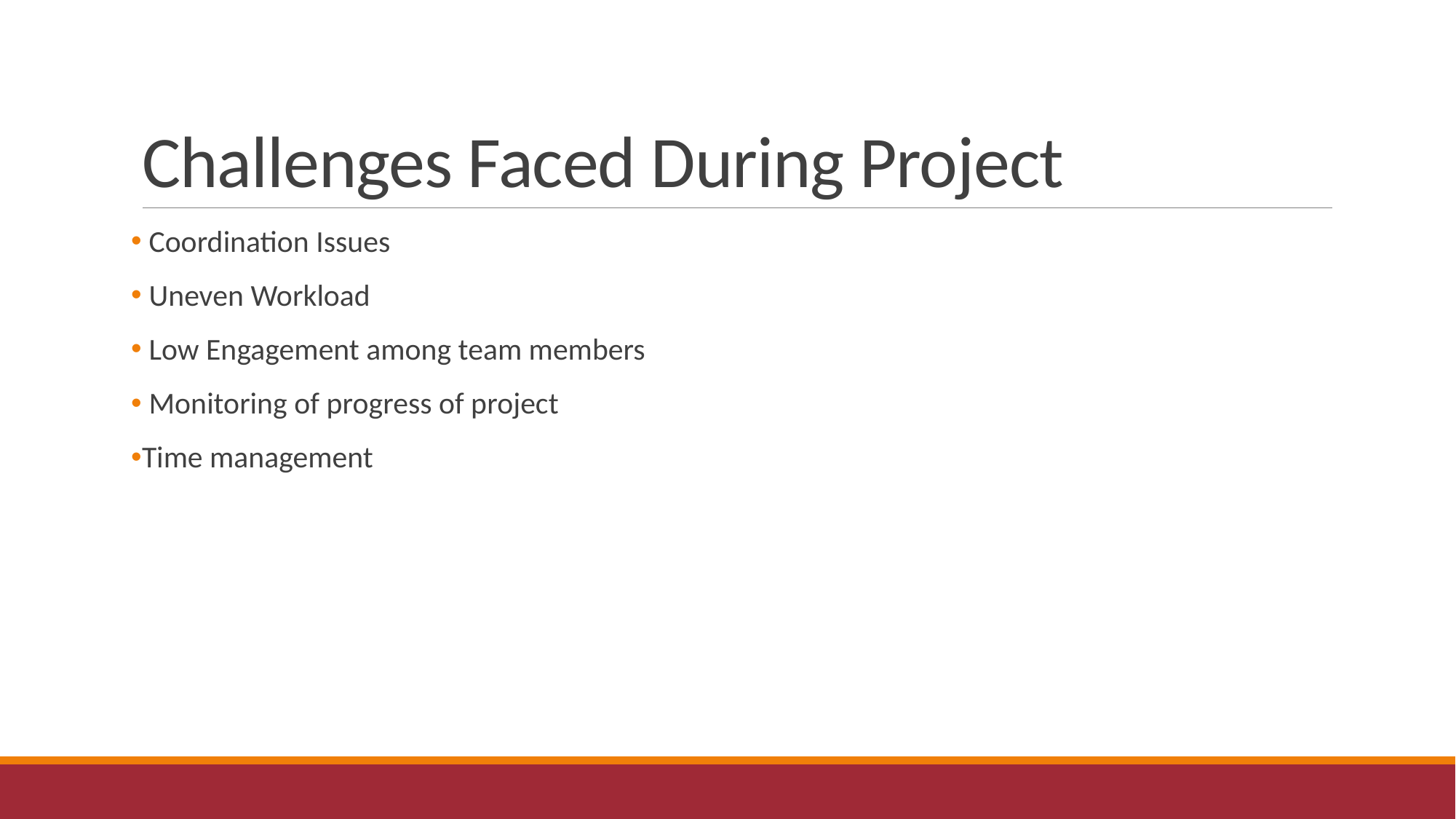

# Challenges Faced During Project
 Coordination Issues
 Uneven Workload
 Low Engagement among team members
 Monitoring of progress of project
Time management